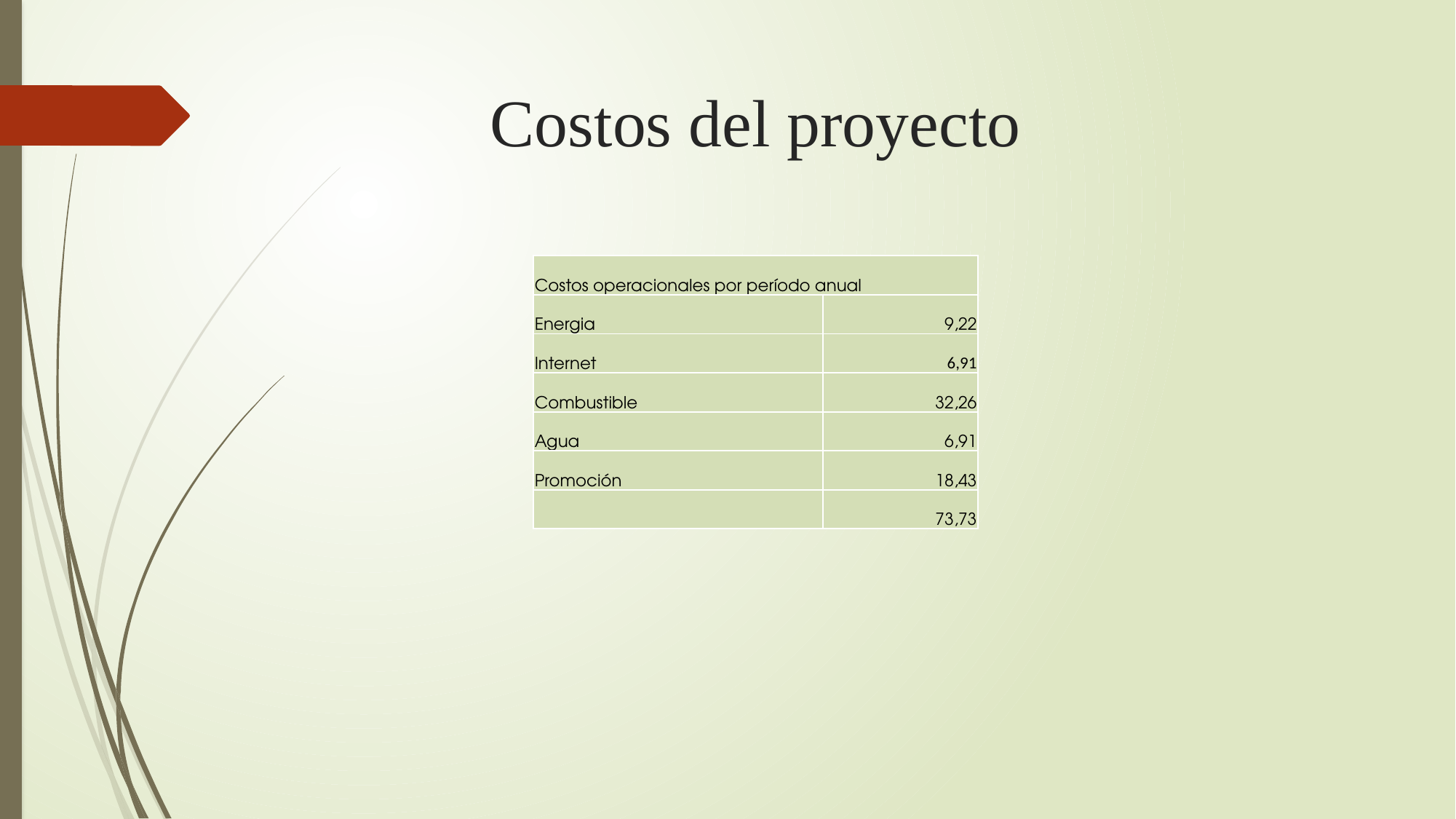

# Costos del proyecto
| Costos operacionales por período anual |  |
| --- | --- |
| Energia | 9,22 |
| Internet | 6,91 |
| Combustible | 32,26 |
| Agua | 6,91 |
| Promoción | 18,43 |
|  | 73,73 |